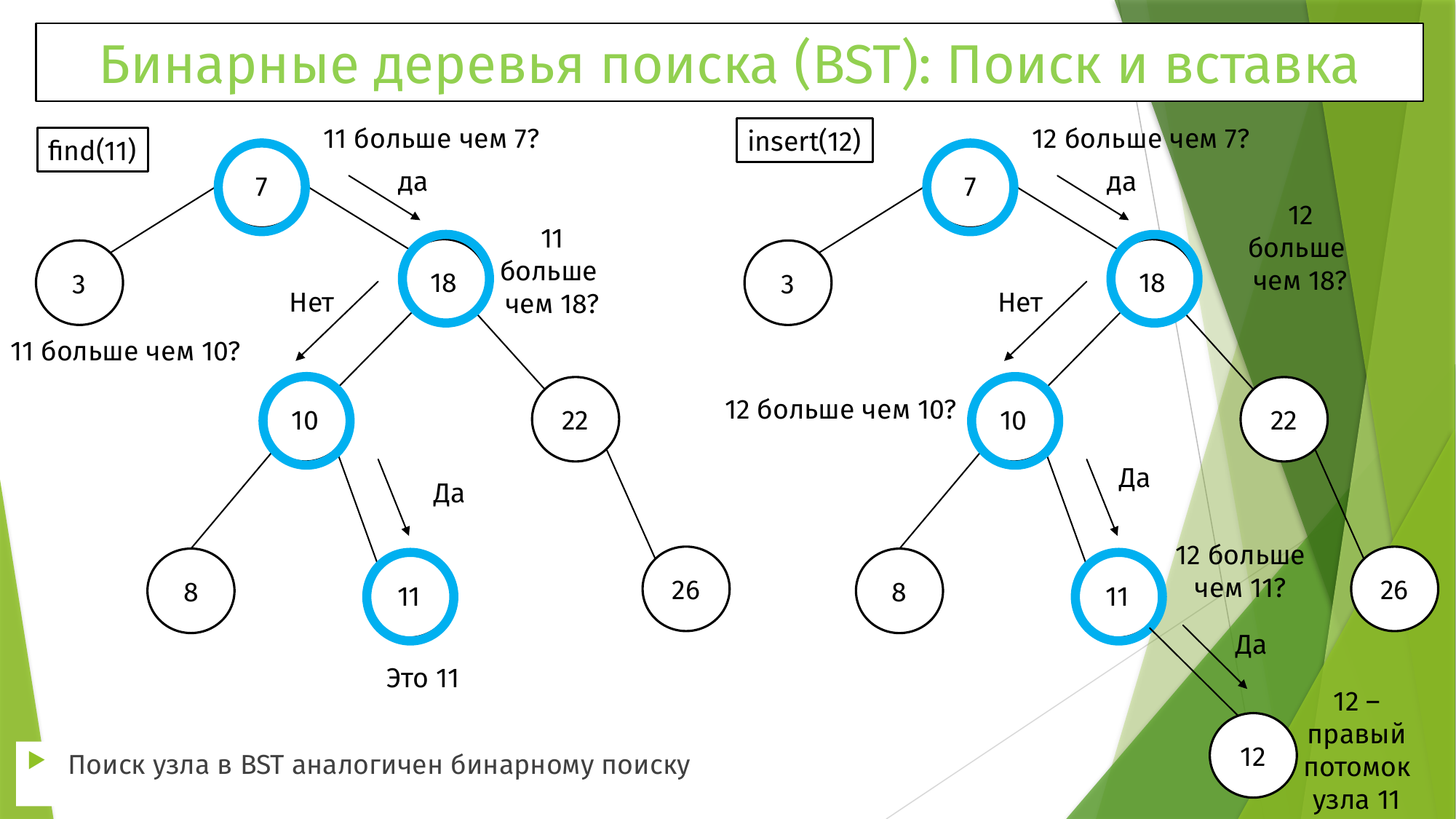

# Бинарные деревья поиска (BST): Поиск и вставка
11 больше чем 7?
12 больше чем 7?
insert(12)
find(11)
7

7

да
да
12 больше
чем 18?
11 больше
чем 18?

18
18
3
3
Нет
Нет
11 больше чем 10?

10
22
10
22
12 больше чем 10?
Да
Да
12 больше
чем 11?
26
26
8
8

11
11

Да
Это 11
12 – правый потомок узла 11
12
Поиск узла в BST аналогичен бинарному поиску